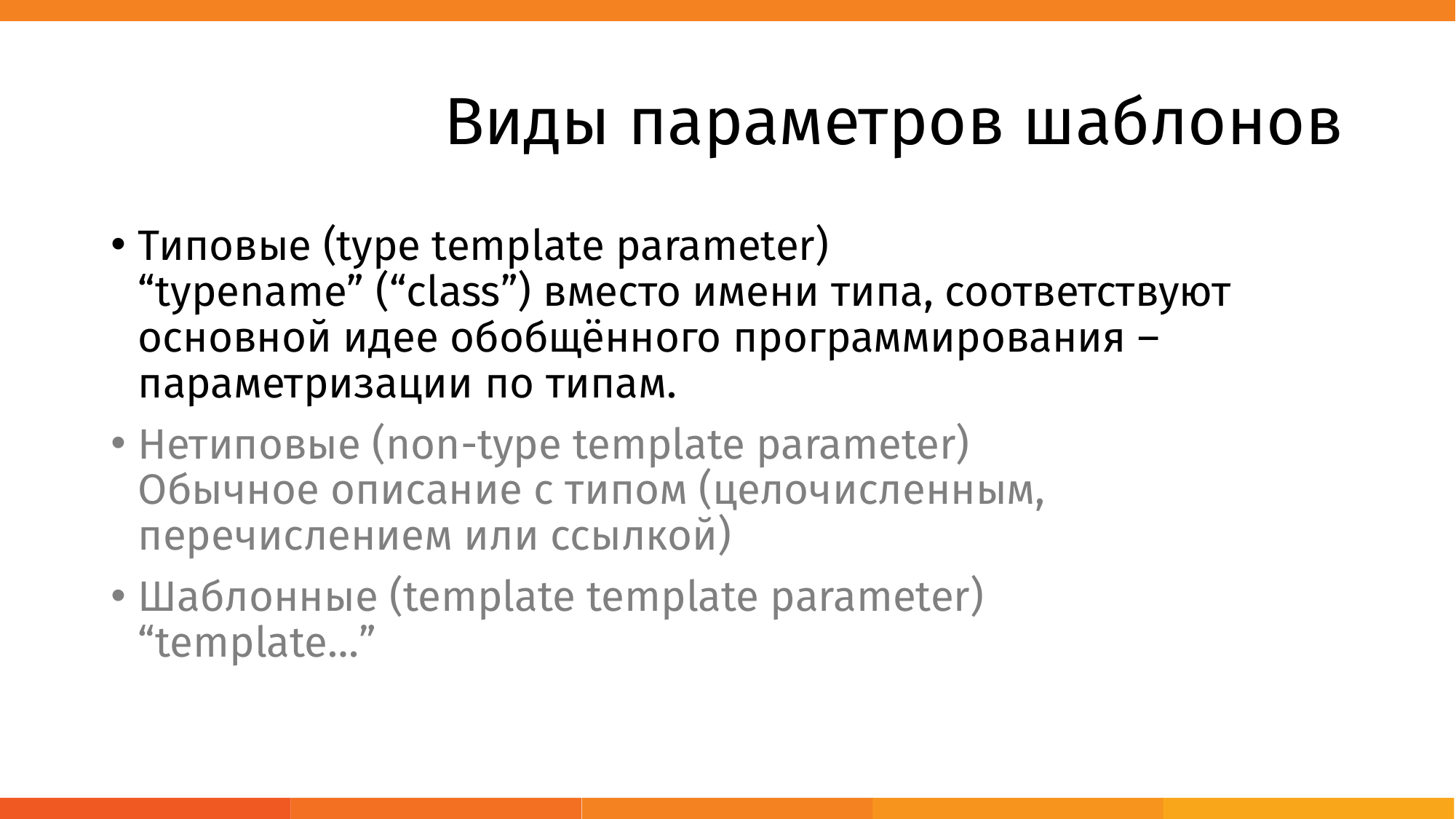

# Виды параметров шаблонов
Типовые (type template parameter)
“typename” (“class”) вместо имени типа, соответствуют основной идее обобщённого программирования – параметризации по типам.
Нетиповые (non-type template parameter)
Обычное описание с типом (целочисленным, перечислением или ссылкой)
Шаблонные (template template parameter)
“template…”